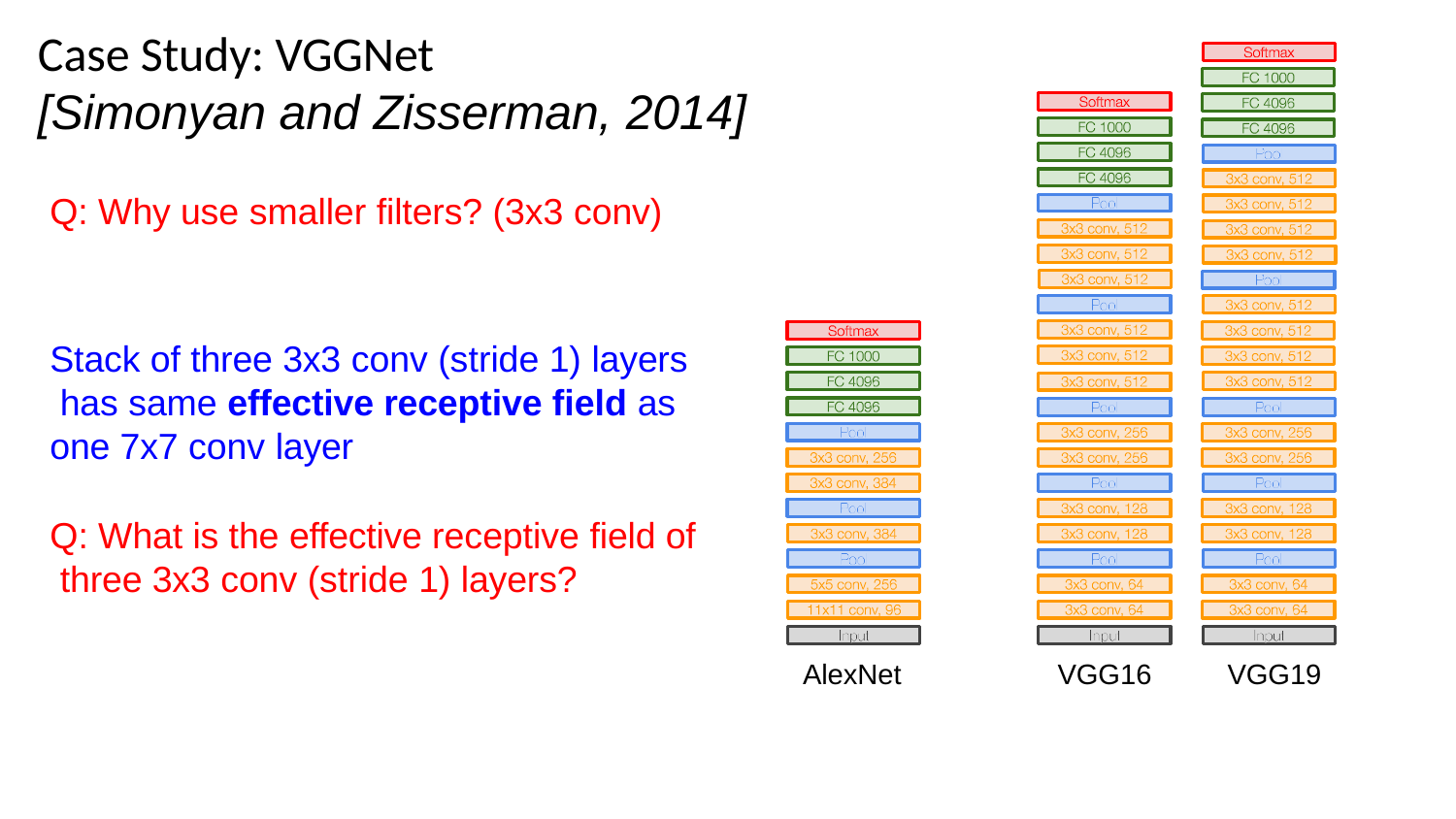

# Case Study: VGGNet [Simonyan and Zisserman, 2014]

Q: Why use smaller filters? (3x3 conv)

Stack of three 3x3 conv (stride 1) layers  has same effective receptive field as  one 7x7 conv layer

Q: What is the effective receptive field of  three 3x3 conv (stride 1) layers?

AlexNet
VGG16
VGG19